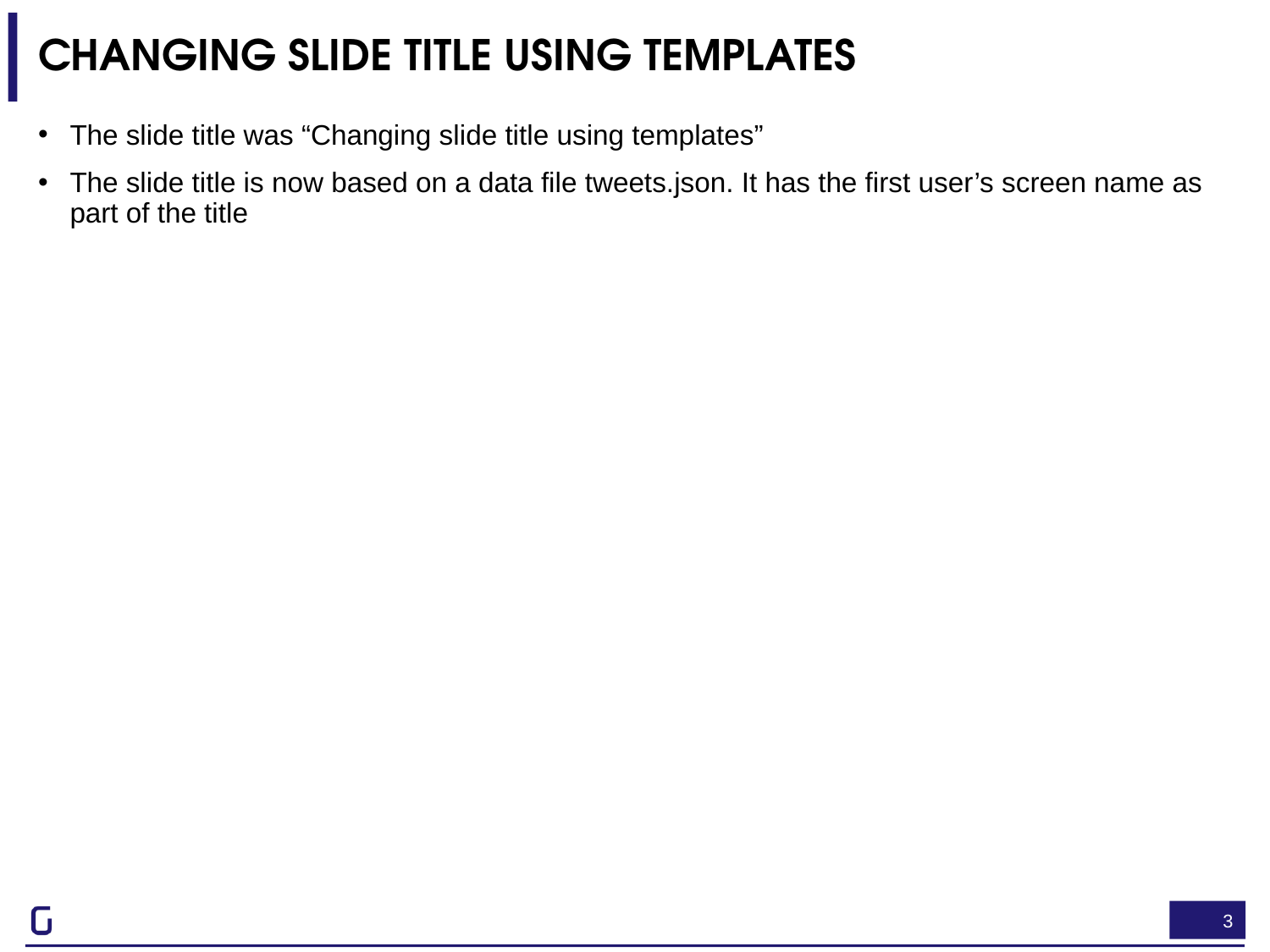

# Changing slide title using templates
The slide title was “Changing slide title using templates”
The slide title is now based on a data file tweets.json. It has the first user’s screen name as part of the title